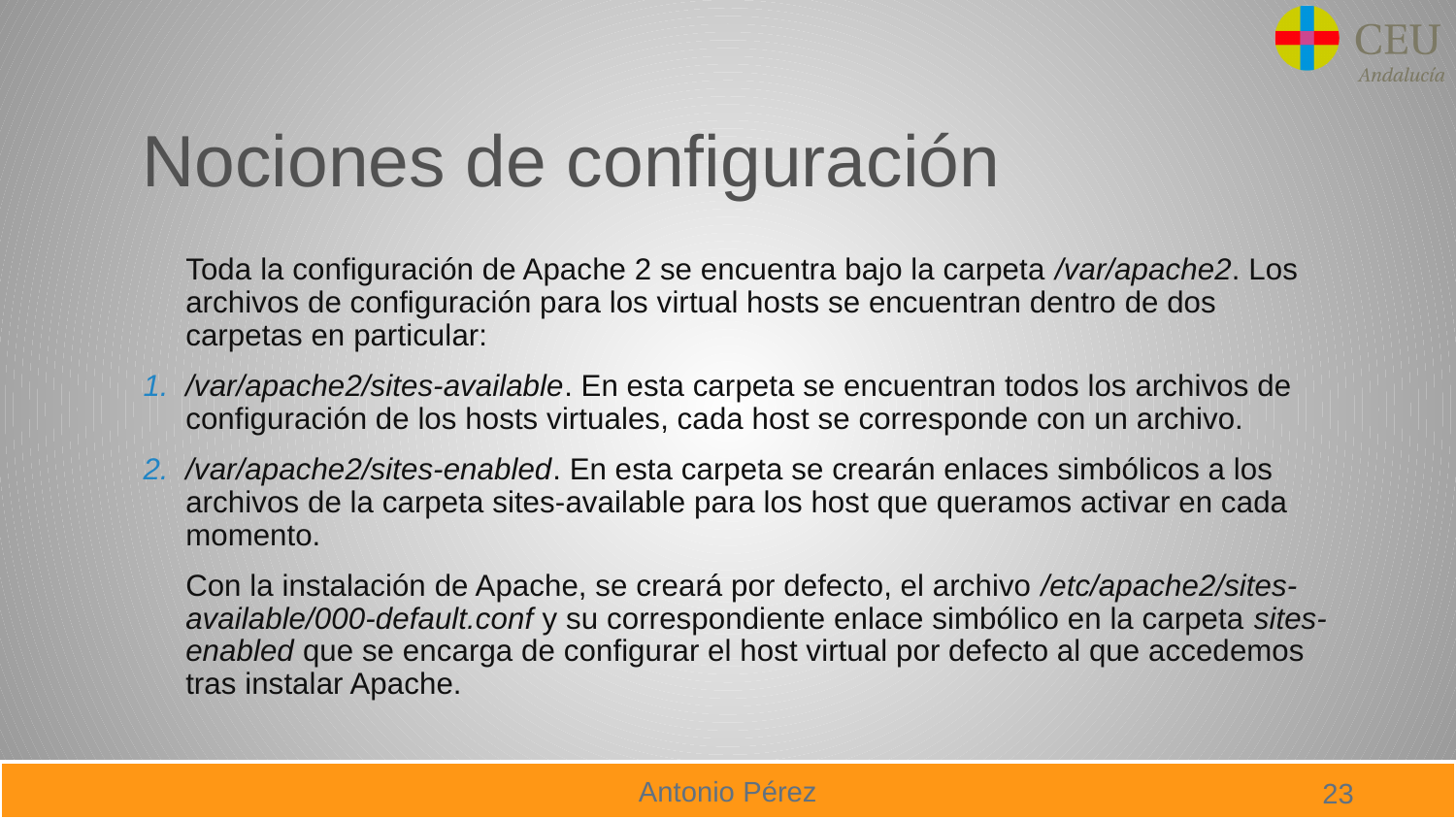

# Nociones de configuración
Toda la configuración de Apache 2 se encuentra bajo la carpeta /var/apache2. Los archivos de configuración para los virtual hosts se encuentran dentro de dos carpetas en particular:
/var/apache2/sites-available. En esta carpeta se encuentran todos los archivos de configuración de los hosts virtuales, cada host se corresponde con un archivo.
/var/apache2/sites-enabled. En esta carpeta se crearán enlaces simbólicos a los archivos de la carpeta sites-available para los host que queramos activar en cada momento.
Con la instalación de Apache, se creará por defecto, el archivo /etc/apache2/sites-available/000-default.conf y su correspondiente enlace simbólico en la carpeta sites-enabled que se encarga de configurar el host virtual por defecto al que accedemos tras instalar Apache.